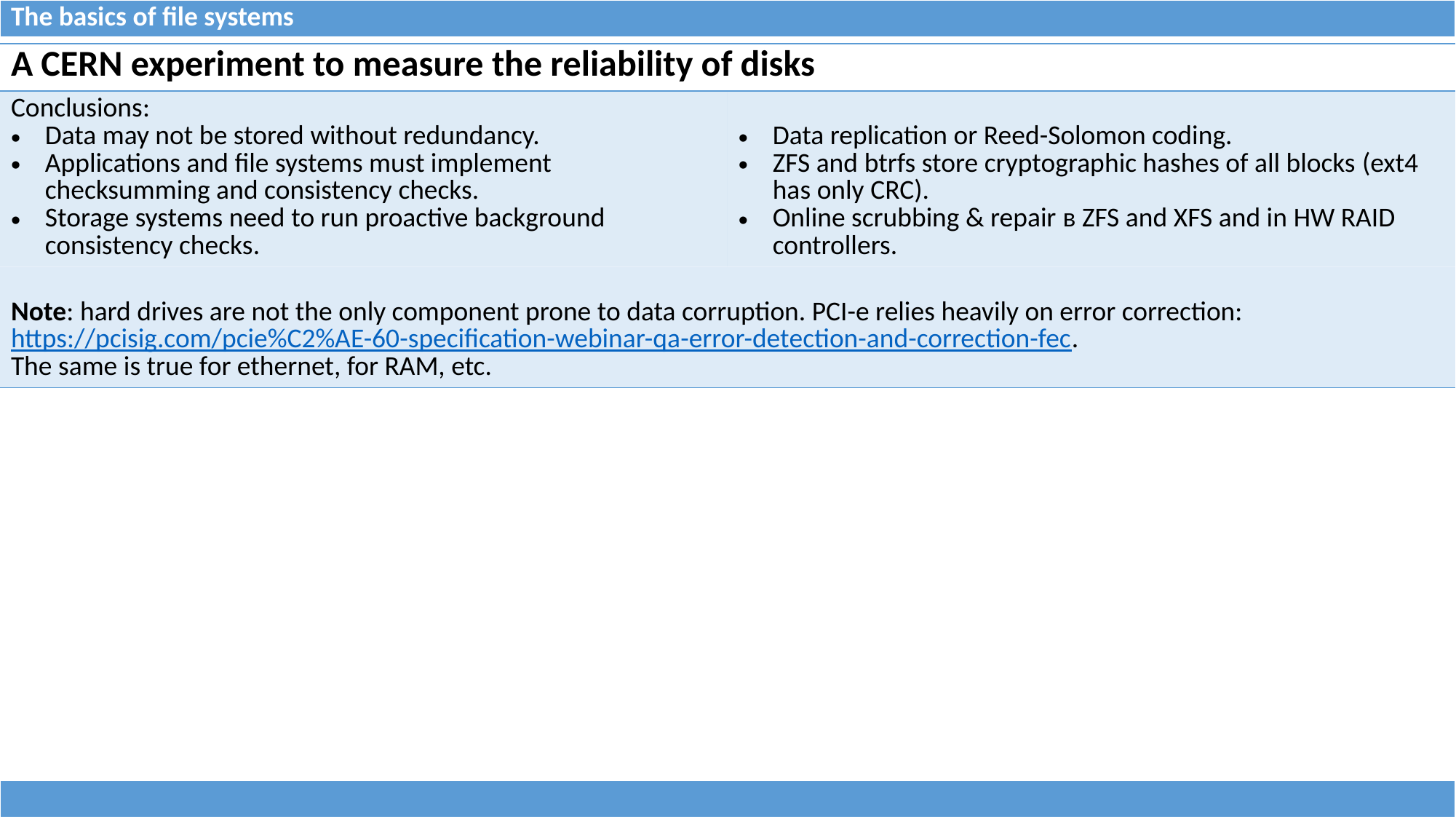

| The basics of file systems |
| --- |
| A CERN experiment to measure the reliability of disks |  |
| --- | --- |
| Conclusions: Data may not be stored without redundancy. Applications and file systems must implement checksumming and consistency checks. Storage systems need to run proactive background consistency checks. | Data replication or Reed-Solomon coding. ZFS and btrfs store cryptographic hashes of all blocks (ext4 has only CRC). Online scrubbing & repair в ZFS and XFS and in HW RAID controllers. |
| Note: hard drives are not the only component prone to data corruption. PCI-e relies heavily on error correction: https://pcisig.com/pcie%C2%AE-60-specification-webinar-qa-error-detection-and-correction-fec. The same is true for ethernet, for RAM, etc. |  |
|  |
| --- |